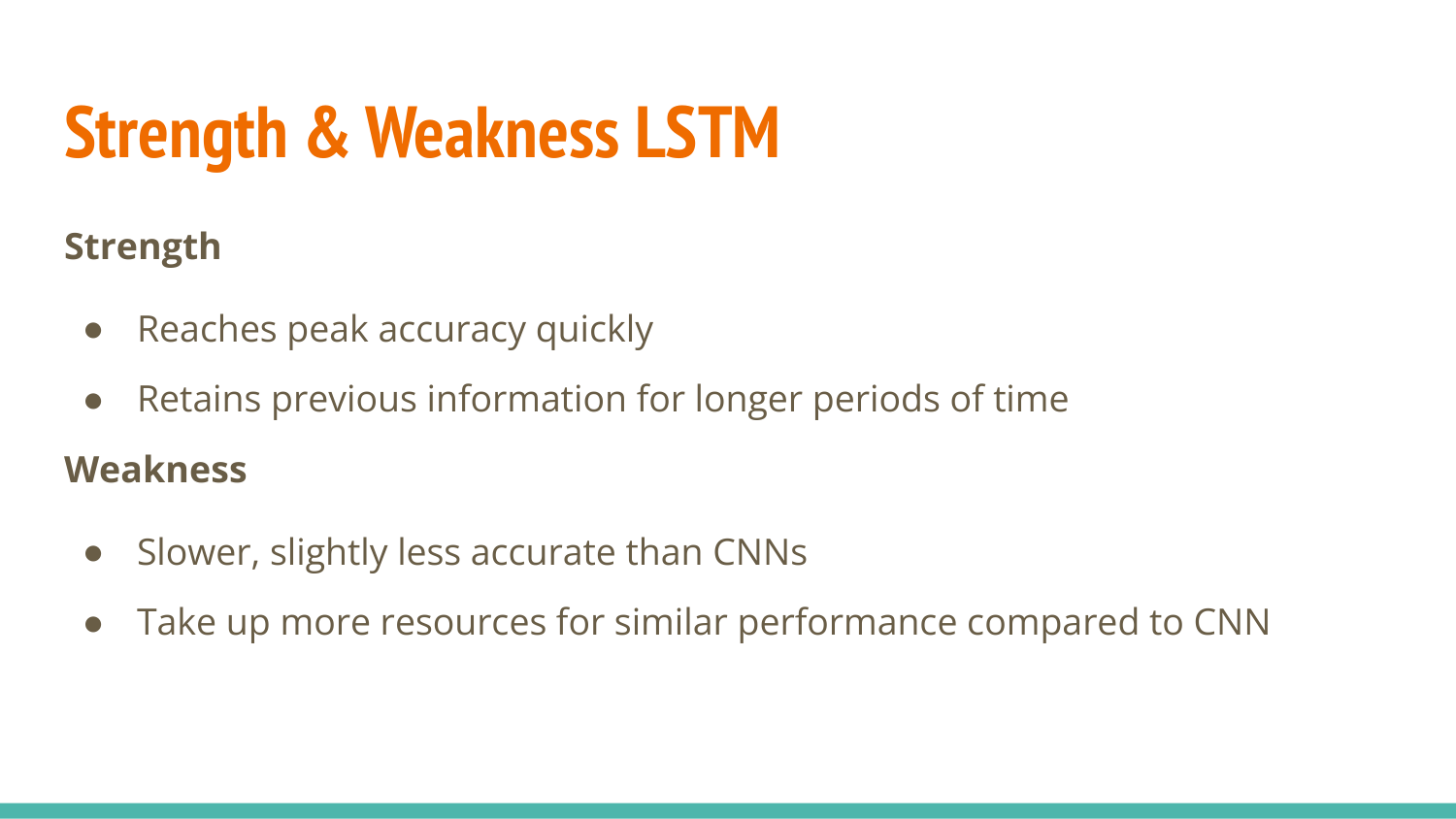

# Strength & Weakness LSTM
Strength
Reaches peak accuracy quickly
Retains previous information for longer periods of time
Weakness
Slower, slightly less accurate than CNNs
Take up more resources for similar performance compared to CNN